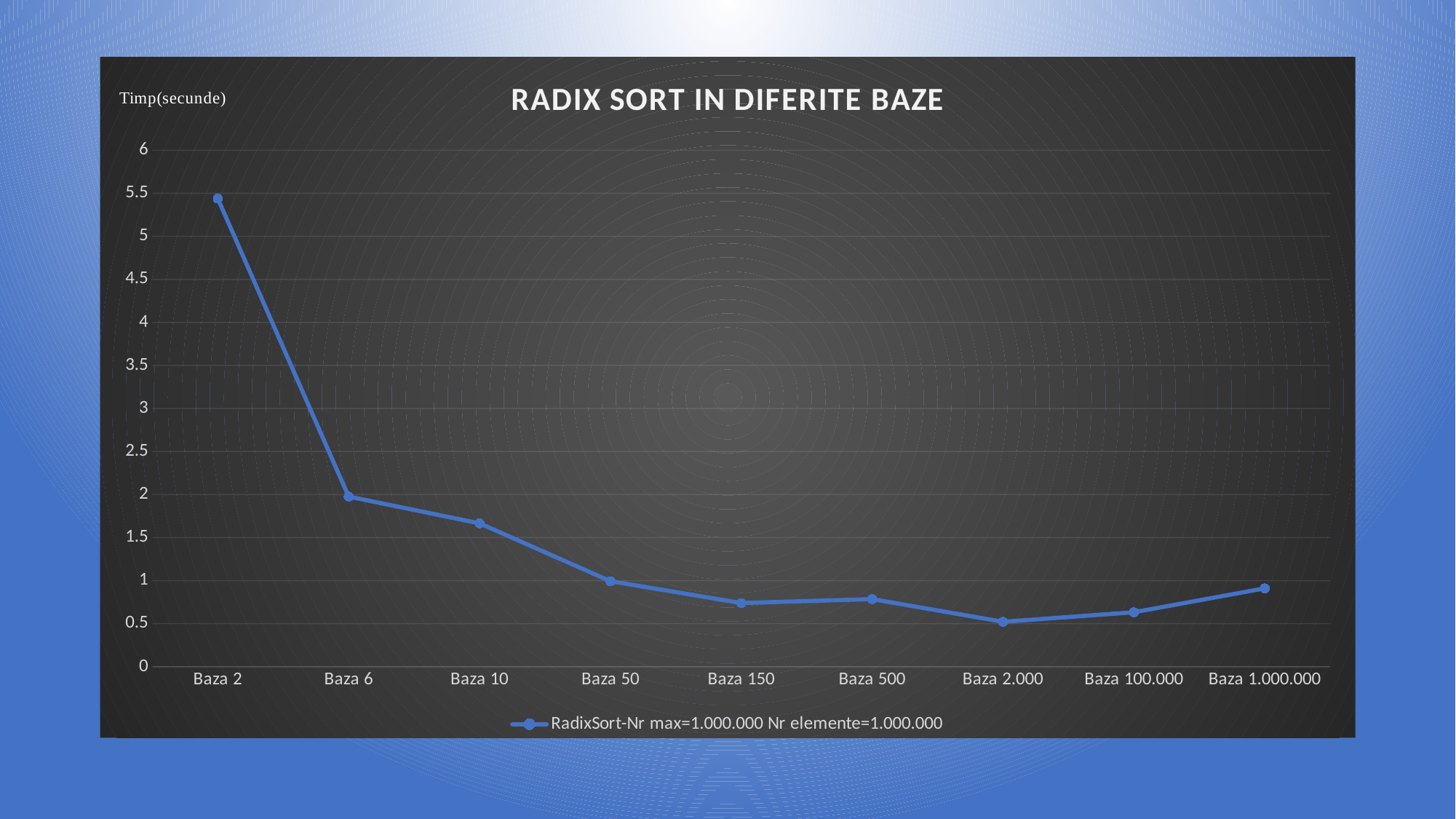

### Chart: RADIX SORT IN DIFERITE BAZE

| Category | RadixSort-Nr max=1.000.000 Nr elemente=1.000.000 |
|---|---|
| Baza 2 | 5.43886562500847 |
| Baza 6 | 1.97626195798511 |
| Baza 10 | 1.66529633299796 |
| Baza 50 | 0.993448958004592 |
| Baza 150 | 0.739452916983282 |
| Baza 500 | 0.785502749989973 |
| Baza 2.000 | 0.521428250009194 |
| Baza 100.000 | 0.632326958992052 |
| Baza 1.000.000 | 0.909983958001248 |